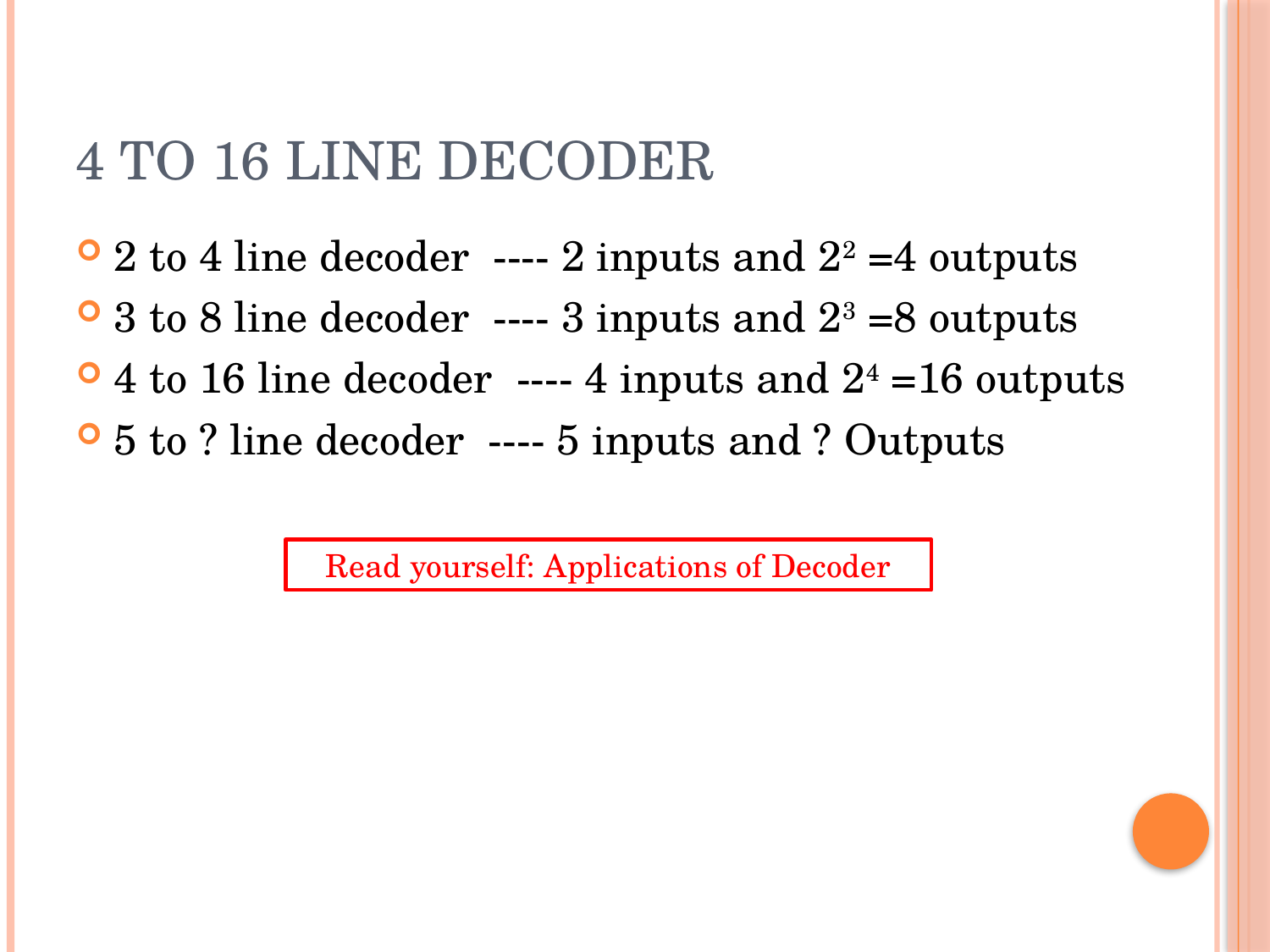

# 4 to 16 Line Decoder
2 to 4 line decoder  ---- 2 inputs and 22 =4 outputs
3 to 8 line decoder  ---- 3 inputs and 23 =8 outputs
4 to 16 line decoder  ---- 4 inputs and 24 =16 outputs
5 to ? line decoder  ---- 5 inputs and ? Outputs

Read yourself: Applications of Decoder